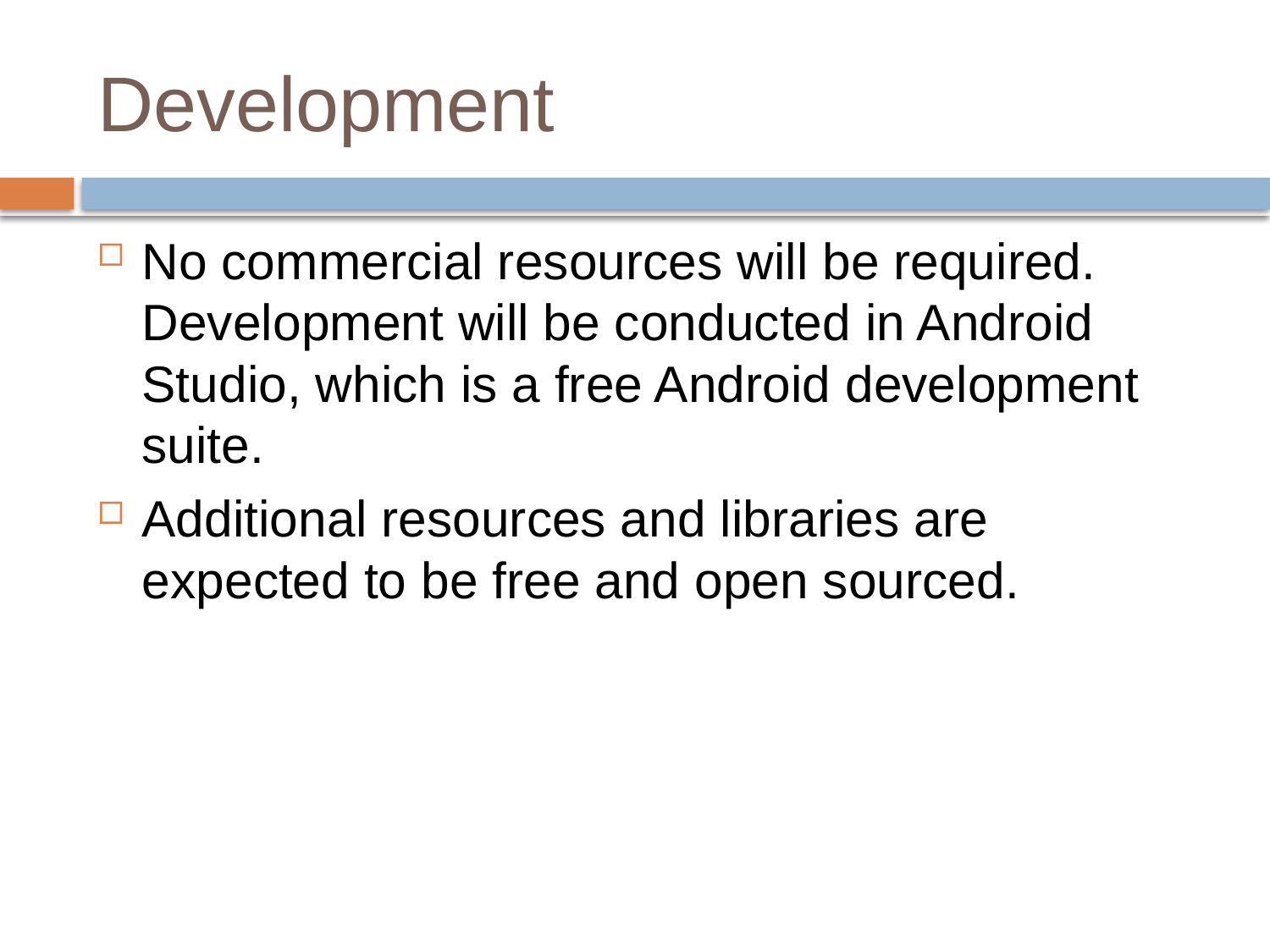

# Development
No commercial resources will be required. Development will be conducted in Android Studio, which is a free Android development suite.
Additional resources and libraries are expected to be free and open sourced.